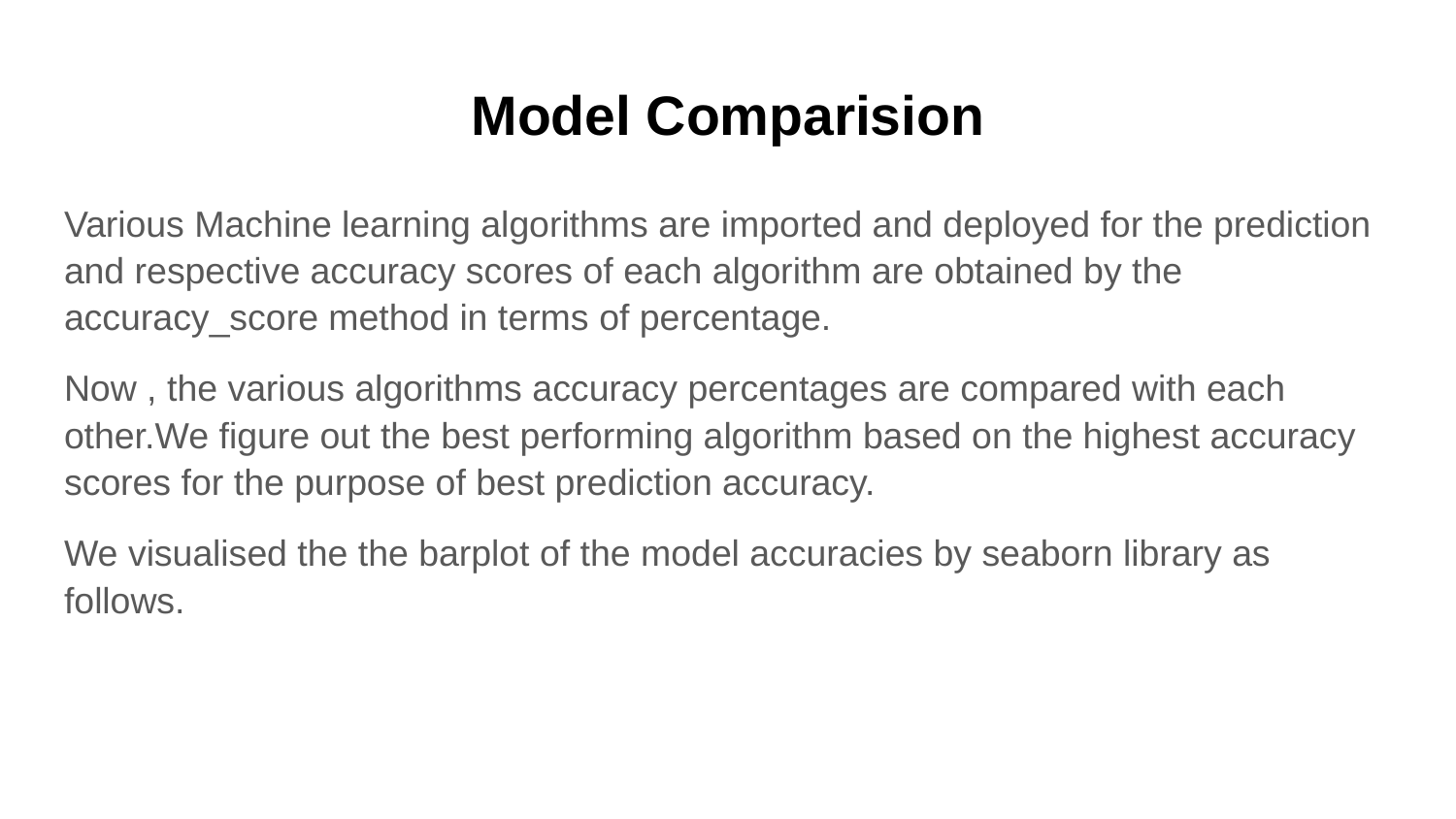

# Model Comparision
Various Machine learning algorithms are imported and deployed for the prediction and respective accuracy scores of each algorithm are obtained by the accuracy_score method in terms of percentage.
Now , the various algorithms accuracy percentages are compared with each other.We figure out the best performing algorithm based on the highest accuracy scores for the purpose of best prediction accuracy.
We visualised the the barplot of the model accuracies by seaborn library as follows.